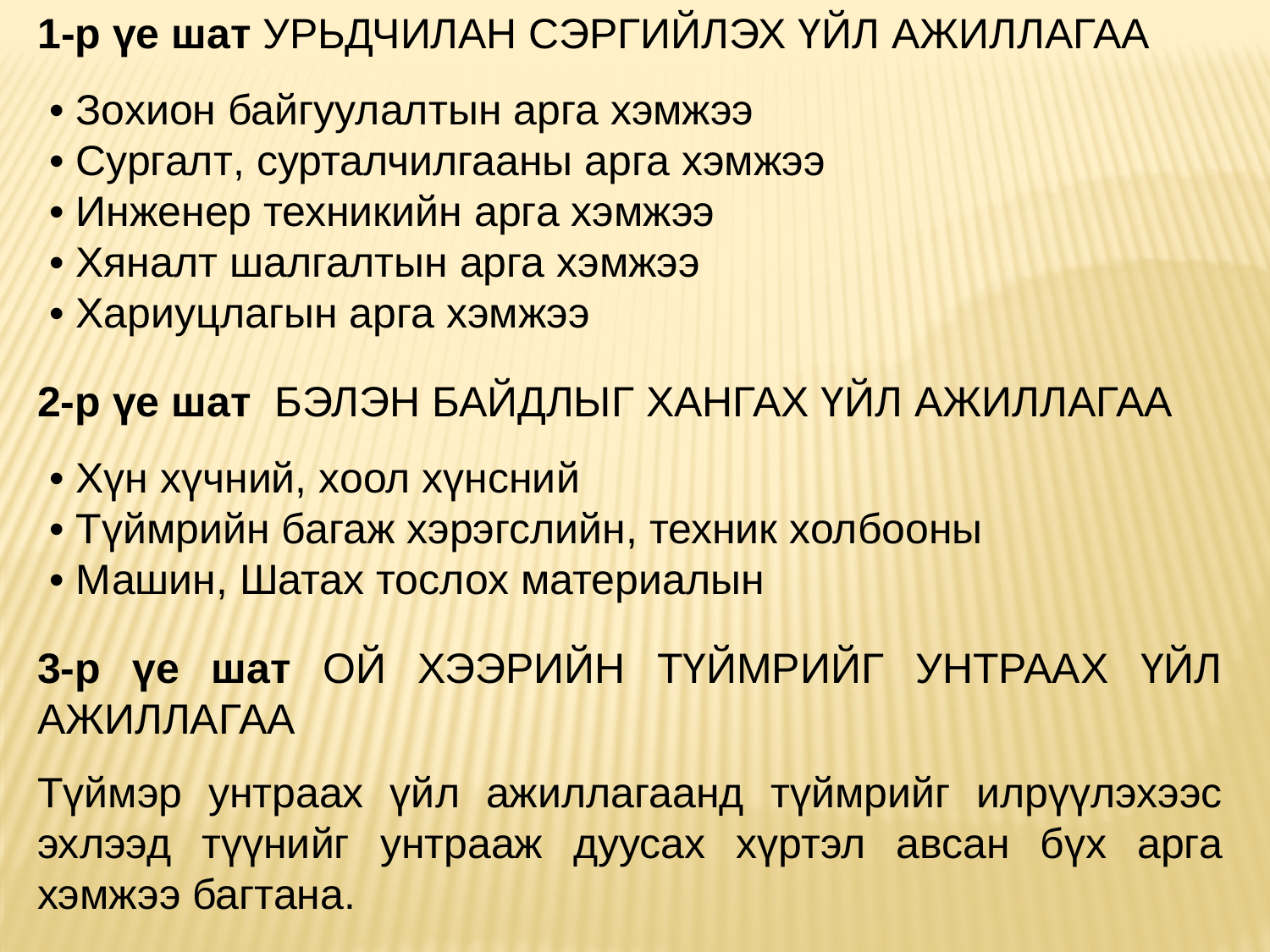

1-р үе шат УРЬДЧИЛАН СЭРГИЙЛЭХ ҮЙЛ АЖИЛЛАГАА

 • Зохион байгуулалтын арга хэмжээ
 • Сургалт, сурталчилгааны арга хэмжээ
 • Инженер техникийн арга хэмжээ
 • Хяналт шалгалтын арга хэмжээ
 • Хариуцлагын арга хэмжээ

2-р үе шат  БЭЛЭН БАЙДЛЫГ ХАНГАХ ҮЙЛ АЖИЛЛАГАА

 • Хүн хүчний, хоол хүнсний
 • Түймрийн багаж хэрэгслийн, техник холбооны
 • Машин, Шатах тослох материалын

3-р үе шат ОЙ ХЭЭРИЙН ТҮЙМРИЙГ УНТРААХ ҮЙЛ АЖИЛЛАГАА

Түймэр унтраах үйл ажиллагаанд түймрийг илрүүлэхээс эхлээд түүнийг унтрааж дуусах хүртэл авсан бүх арга хэмжээ багтана.